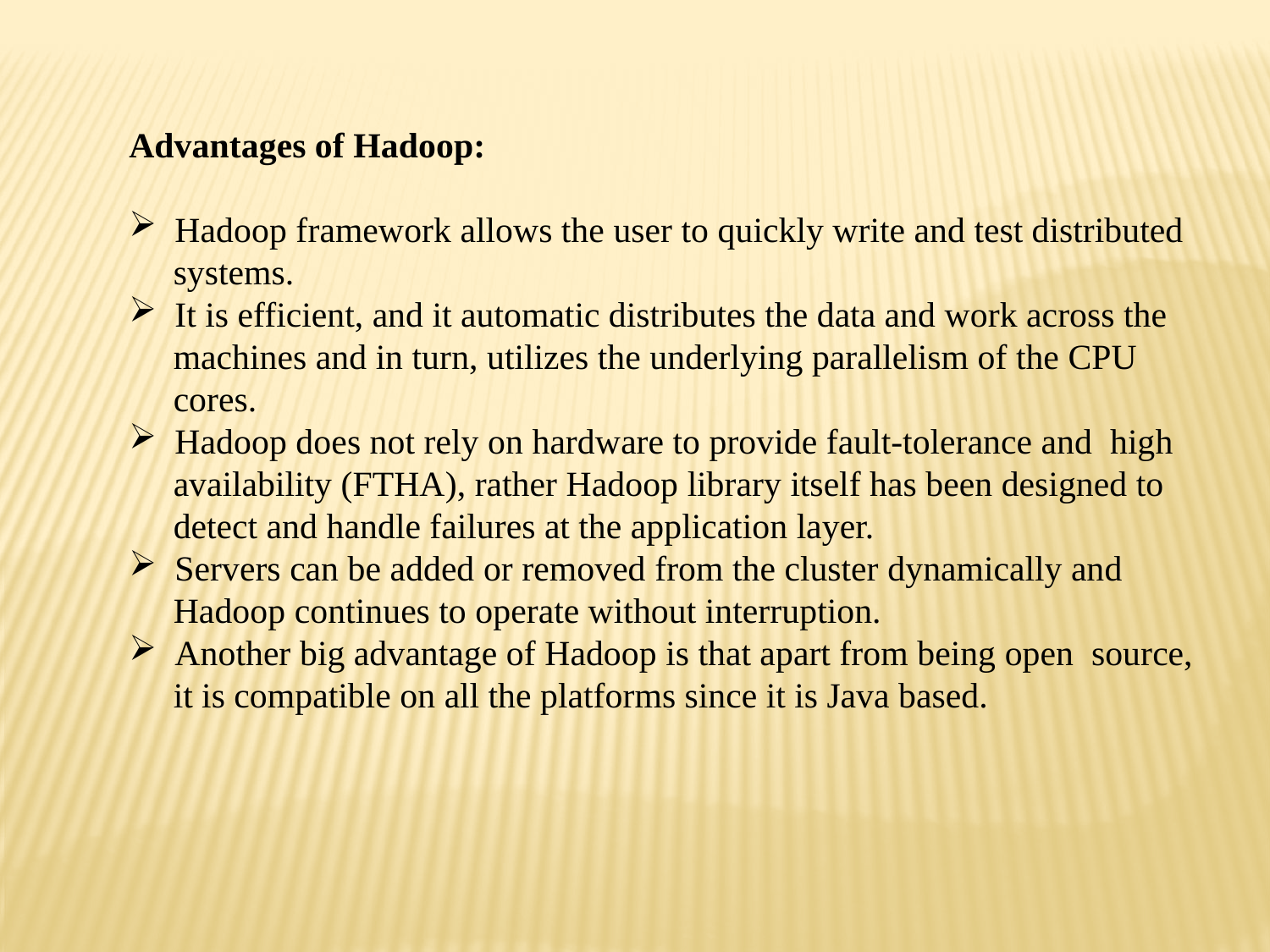

Advantages of Hadoop:

  Hadoop framework allows the user to quickly write and test distributed
     systems.
  It is efficient, and it automatic distributes the data and work across the
     machines and in turn, utilizes the underlying parallelism of the CPU
     cores.
  Hadoop does not rely on hardware to provide fault-tolerance and  high
     availability (FTHA), rather Hadoop library itself has been designed to
     detect and handle failures at the application layer.
  Servers can be added or removed from the cluster dynamically and
     Hadoop continues to operate without interruption.
  Another big advantage of Hadoop is that apart from being open  source,
     it is compatible on all the platforms since it is Java based.